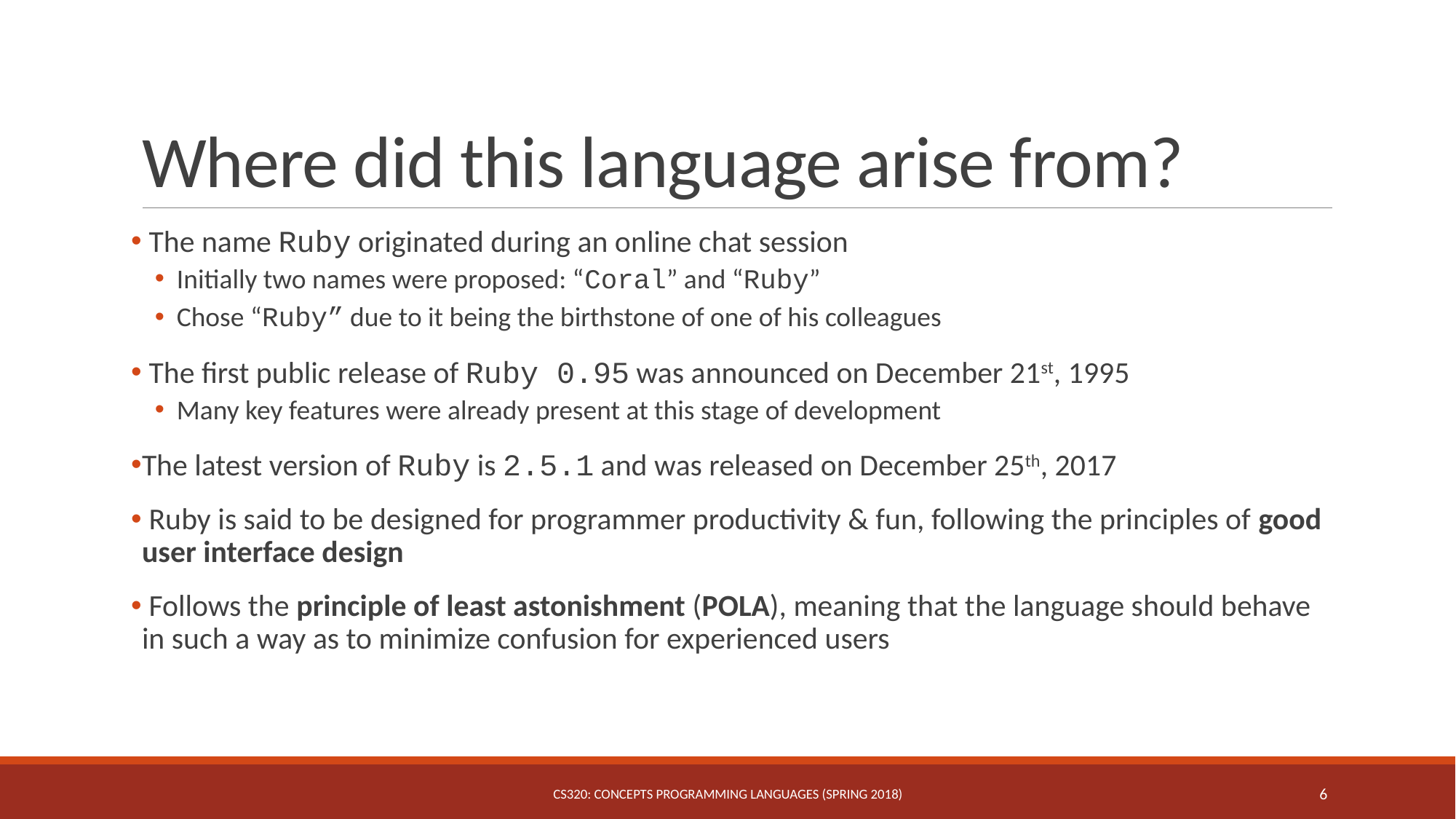

# Where did this language arise from?
 The name Ruby originated during an online chat session
Initially two names were proposed: “Coral” and “Ruby”
Chose “Ruby” due to it being the birthstone of one of his colleagues
 The first public release of Ruby 0.95 was announced on December 21st, 1995
Many key features were already present at this stage of development
The latest version of Ruby is 2.5.1 and was released on December 25th, 2017
 Ruby is said to be designed for programmer productivity & fun, following the principles of good user interface design
 Follows the principle of least astonishment (POLA), meaning that the language should behave in such a way as to minimize confusion for experienced users
CS320: Concepts Programming Languages (Spring 2018)
6